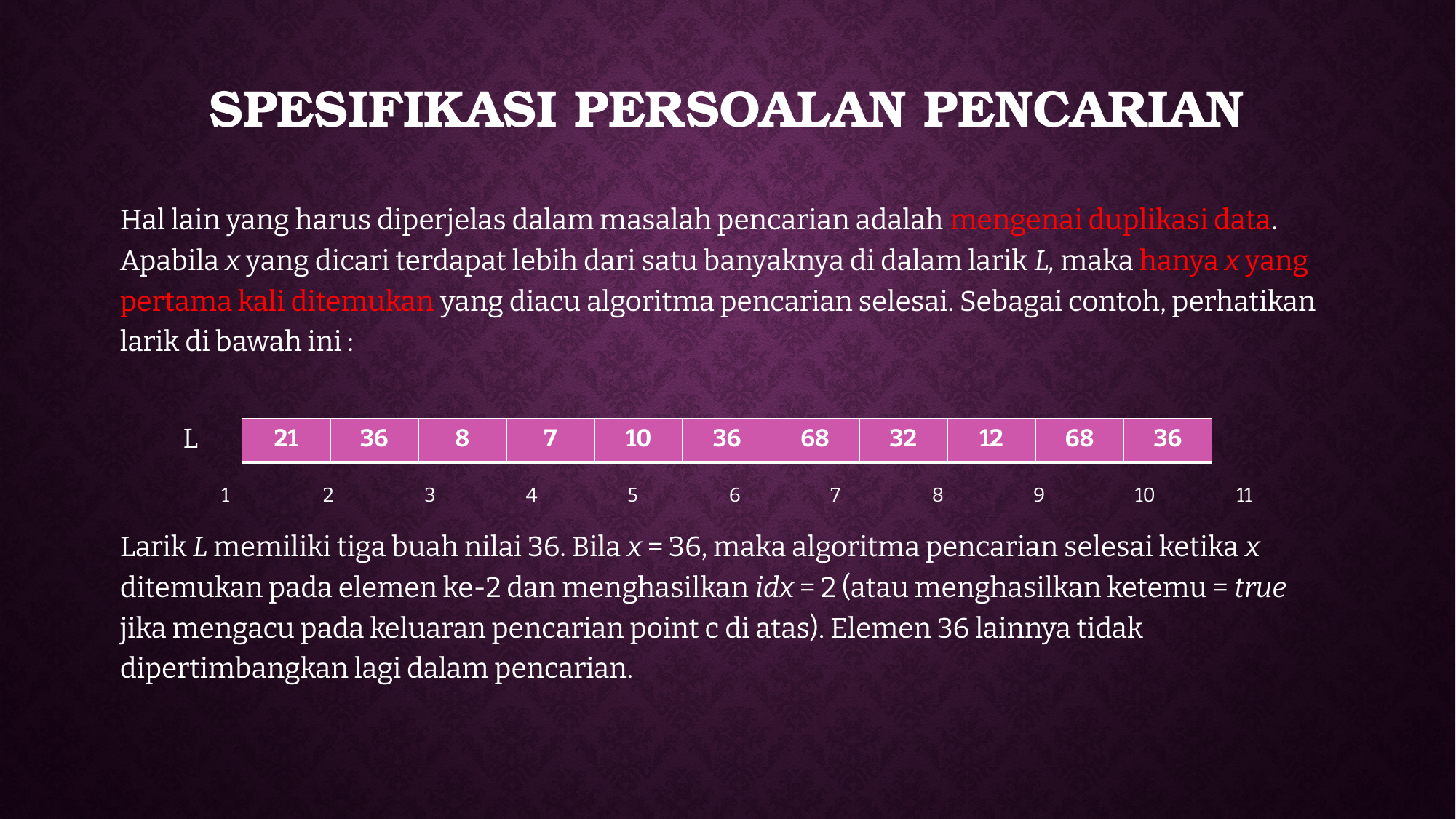

# Spesifikasi Persoalan Pencarian
Hal lain yang harus diperjelas dalam masalah pencarian adalah mengenai duplikasi data. Apabila x yang dicari terdapat lebih dari satu banyaknya di dalam larik L, maka hanya x yang pertama kali ditemukan yang diacu algoritma pencarian selesai. Sebagai contoh, perhatikan larik di bawah ini :

	1	2	3	4	5	6	7	8	9	10	11
Larik L memiliki tiga buah nilai 36. Bila x = 36, maka algoritma pencarian selesai ketika x ditemukan pada elemen ke-2 dan menghasilkan idx = 2 (atau menghasilkan ketemu = true jika mengacu pada keluaran pencarian point c di atas). Elemen 36 lainnya tidak dipertimbangkan lagi dalam pencarian.
L
| 21 | 36 | 8 | 7 | 10 | 36 | 68 | 32 | 12 | 68 | 36 |
| --- | --- | --- | --- | --- | --- | --- | --- | --- | --- | --- |